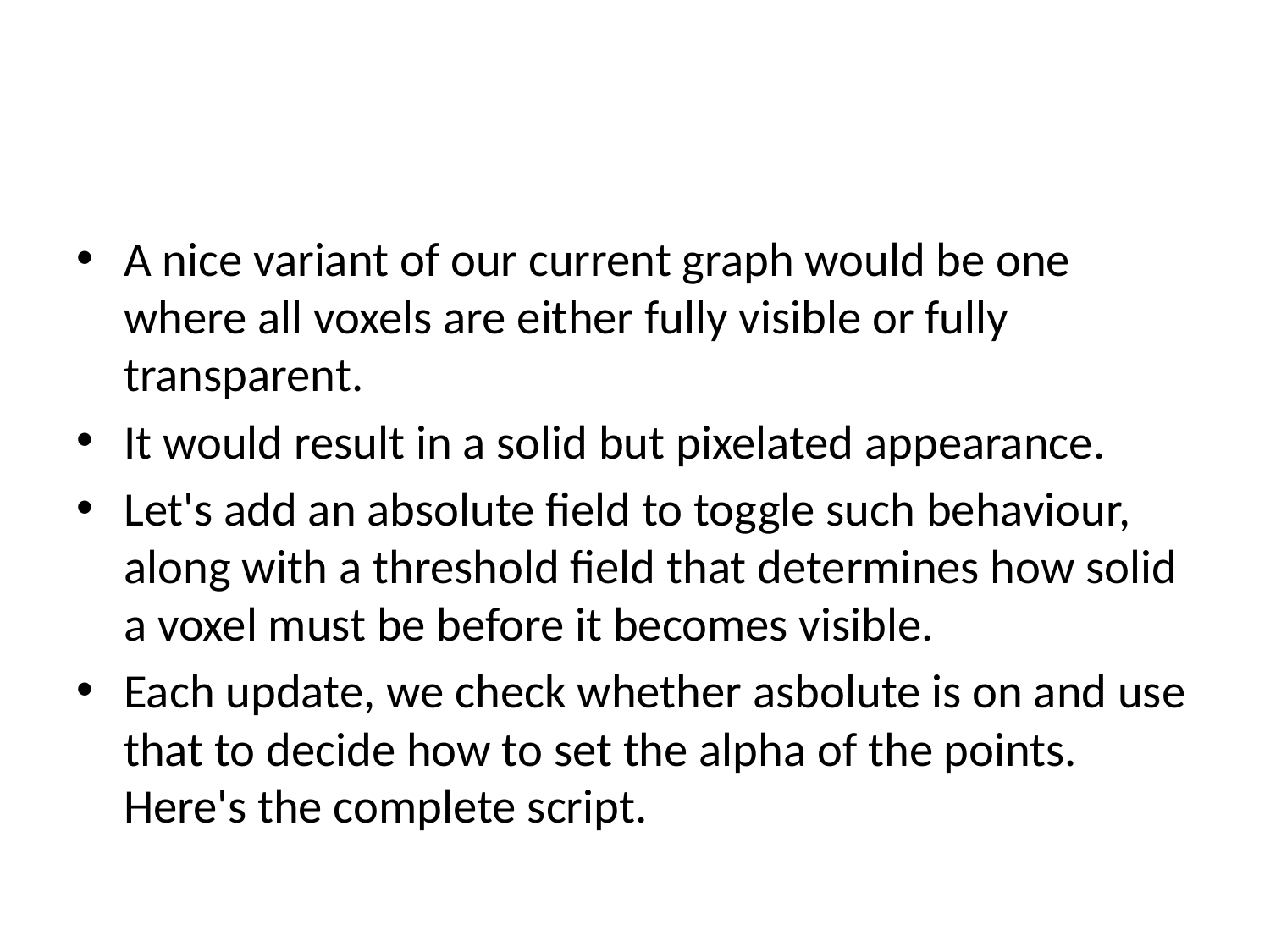

#
A nice variant of our current graph would be one where all voxels are either fully visible or fully transparent.
It would result in a solid but pixelated appearance.
Let's add an absolute field to toggle such behaviour, along with a threshold field that determines how solid a voxel must be before it becomes visible.
Each update, we check whether asbolute is on and use that to decide how to set the alpha of the points. Here's the complete script.